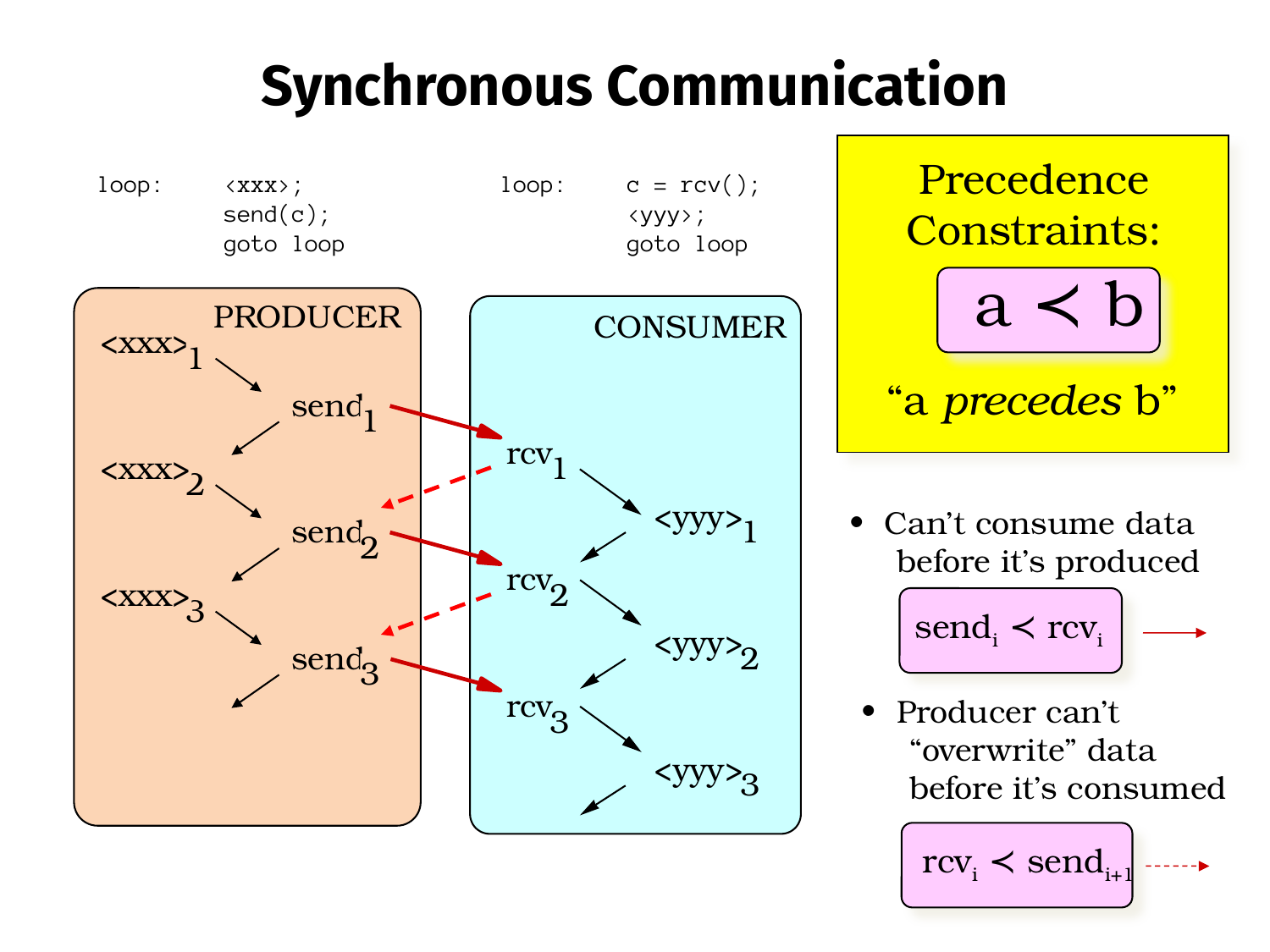

# Synchronous Communication

Precedence
Constraints:
a ≺ b

“a precedes b”
loop:	<xxx>;
	send(c);
	goto loop
loop:	c = rcv();
	<yyy>;
	goto loop

PRODUCER
<xxx>
1

send
1

<xxx>
2

send
2

<xxx>
3

send
3

CONSUMER
rcv
1

<yyy>
1

rcv
2

<yyy>
2

rcv
3

<yyy>
3

•  Can’t consume data  before it’s produced

sendi ≺ rcvi

•  Producer can’t “overwrite” data before it’s consumed

rcvi ≺ sendi+1